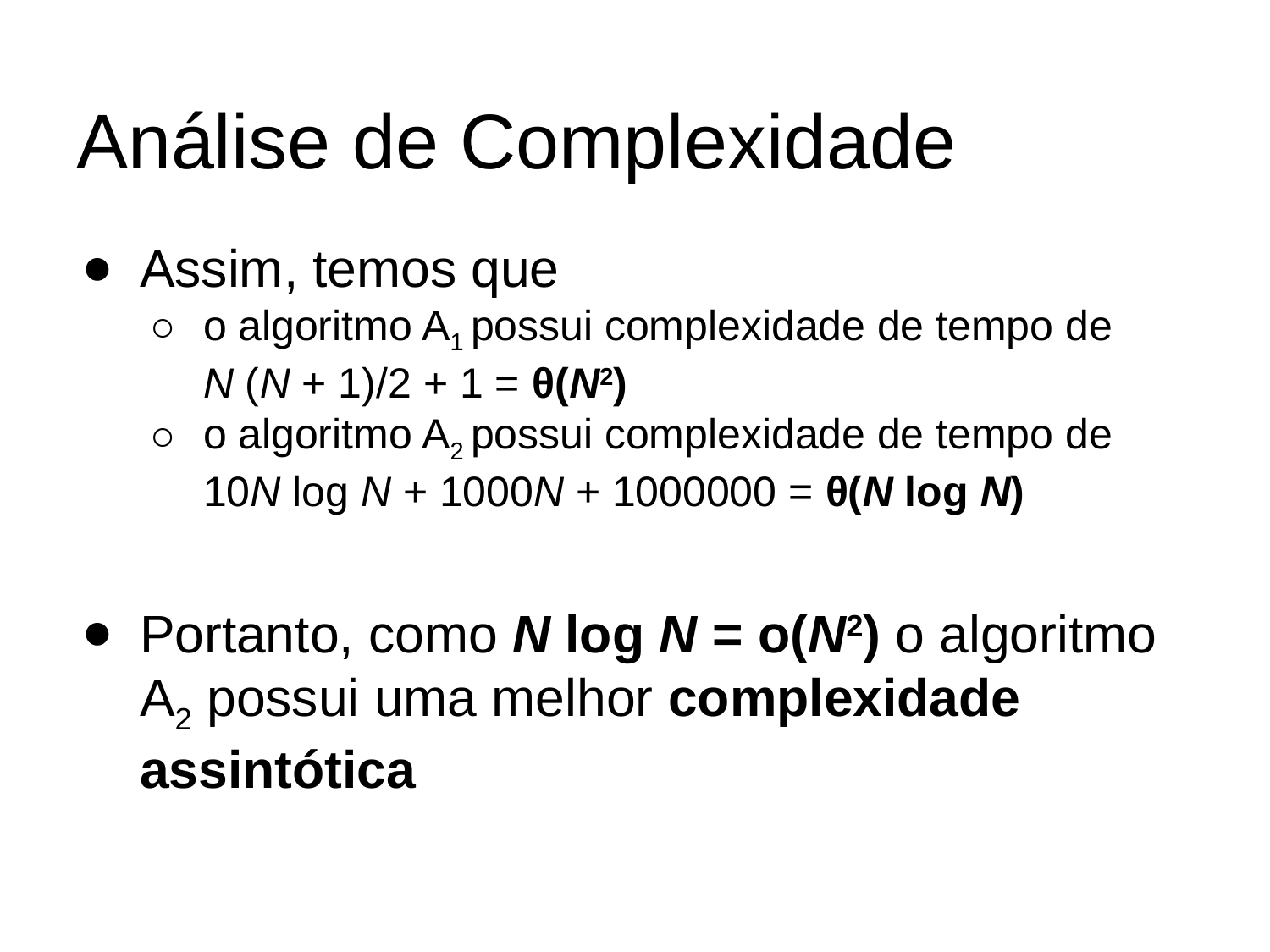

# Análise de Complexidade
Assim, temos que
o algoritmo A1 possui complexidade de tempo de
N (N + 1)/2 + 1 = θ(N2)
o algoritmo A2 possui complexidade de tempo de 10N log N + 1000N + 1000000 = θ(N log N)

Portanto, como N log N = o(N2) o algoritmo A2 possui uma melhor complexidade assintótica